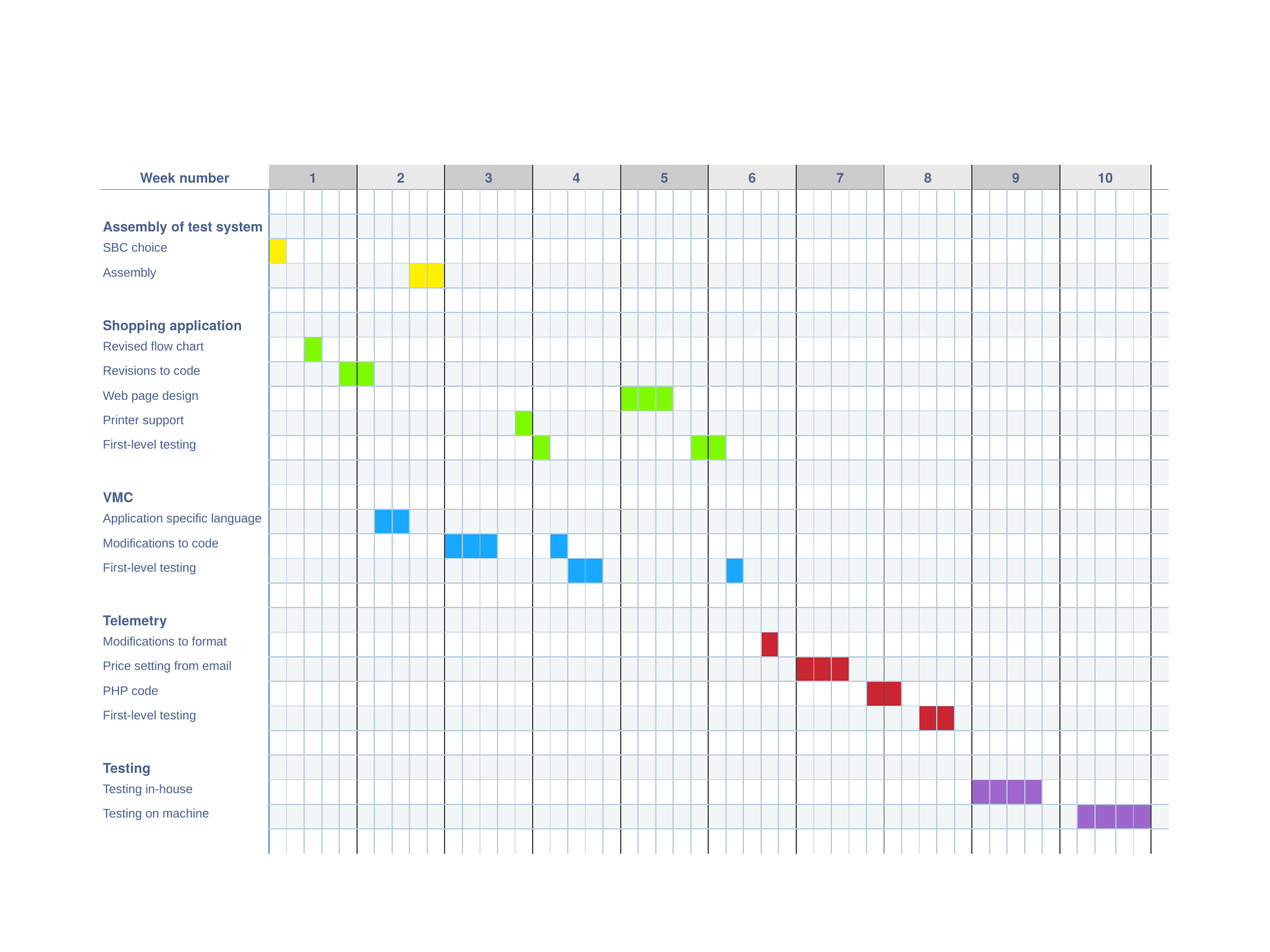

| Week number |  |  | 1 |  |  |  |  | 2 |  |  |  |  | 3 |  |  |  |  | 4 |  |  |  |  | 5 |  |  |  |  | 6 |  |  |  |  | 7 |  |  |  |  | 8 |  |  |  |  | 9 |  |  |  |  | 10 |  |  |  |
| --- | --- | --- | --- | --- | --- | --- | --- | --- | --- | --- | --- | --- | --- | --- | --- | --- | --- | --- | --- | --- | --- | --- | --- | --- | --- | --- | --- | --- | --- | --- | --- | --- | --- | --- | --- | --- | --- | --- | --- | --- | --- | --- | --- | --- | --- | --- | --- | --- | --- | --- | --- |
|  |  |  |  |  |  |  |  |  |  |  |  |  |  |  |  |  |  |  |  |  |  |  |  |  |  |  |  |  |  |  |  |  |  |  |  |  |  |  |  |  |  |  |  |  |  |  |  |  |  |  |  |
| Assembly of test system |  |  |  |  |  |  |  |  |  |  |  |  |  |  |  |  |  |  |  |  |  |  |  |  |  |  |  |  |  |  |  |  |  |  |  |  |  |  |  |  |  |  |  |  |  |  |  |  |  |  |  |
| SBC choice |  |  |  |  |  |  |  |  |  |  |  |  |  |  |  |  |  |  |  |  |  |  |  |  |  |  |  |  |  |  |  |  |  |  |  |  |  |  |  |  |  |  |  |  |  |  |  |  |  |  |  |
| Assembly |  |  |  |  |  |  |  |  |  |  |  |  |  |  |  |  |  |  |  |  |  |  |  |  |  |  |  |  |  |  |  |  |  |  |  |  |  |  |  |  |  |  |  |  |  |  |  |  |  |  |  |
|  |  |  |  |  |  |  |  |  |  |  |  |  |  |  |  |  |  |  |  |  |  |  |  |  |  |  |  |  |  |  |  |  |  |  |  |  |  |  |  |  |  |  |  |  |  |  |  |  |  |  |  |
| Shopping application |  |  |  |  |  |  |  |  |  |  |  |  |  |  |  |  |  |  |  |  |  |  |  |  |  |  |  |  |  |  |  |  |  |  |  |  |  |  |  |  |  |  |  |  |  |  |  |  |  |  |  |
| Revised flow chart |  |  |  |  |  |  |  |  |  |  |  |  |  |  |  |  |  |  |  |  |  |  |  |  |  |  |  |  |  |  |  |  |  |  |  |  |  |  |  |  |  |  |  |  |  |  |  |  |  |  |  |
| Revisions to code |  |  |  |  |  |  |  |  |  |  |  |  |  |  |  |  |  |  |  |  |  |  |  |  |  |  |  |  |  |  |  |  |  |  |  |  |  |  |  |  |  |  |  |  |  |  |  |  |  |  |  |
| Web page design |  |  |  |  |  |  |  |  |  |  |  |  |  |  |  |  |  |  |  |  |  |  |  |  |  |  |  |  |  |  |  |  |  |  |  |  |  |  |  |  |  |  |  |  |  |  |  |  |  |  |  |
| Printer support |  |  |  |  |  |  |  |  |  |  |  |  |  |  |  |  |  |  |  |  |  |  |  |  |  |  |  |  |  |  |  |  |  |  |  |  |  |  |  |  |  |  |  |  |  |  |  |  |  |  |  |
| First-level testing |  |  |  |  |  |  |  |  |  |  |  |  |  |  |  |  |  |  |  |  |  |  |  |  |  |  |  |  |  |  |  |  |  |  |  |  |  |  |  |  |  |  |  |  |  |  |  |  |  |  |  |
|  |  |  |  |  |  |  |  |  |  |  |  |  |  |  |  |  |  |  |  |  |  |  |  |  |  |  |  |  |  |  |  |  |  |  |  |  |  |  |  |  |  |  |  |  |  |  |  |  |  |  |  |
| VMC |  |  |  |  |  |  |  |  |  |  |  |  |  |  |  |  |  |  |  |  |  |  |  |  |  |  |  |  |  |  |  |  |  |  |  |  |  |  |  |  |  |  |  |  |  |  |  |  |  |  |  |
| Application specific language |  |  |  |  |  |  |  |  |  |  |  |  |  |  |  |  |  |  |  |  |  |  |  |  |  |  |  |  |  |  |  |  |  |  |  |  |  |  |  |  |  |  |  |  |  |  |  |  |  |  |  |
| Modifications to code |  |  |  |  |  |  |  |  |  |  |  |  |  |  |  |  |  |  |  |  |  |  |  |  |  |  |  |  |  |  |  |  |  |  |  |  |  |  |  |  |  |  |  |  |  |  |  |  |  |  |  |
| First-level testing |  |  |  |  |  |  |  |  |  |  |  |  |  |  |  |  |  |  |  |  |  |  |  |  |  |  |  |  |  |  |  |  |  |  |  |  |  |  |  |  |  |  |  |  |  |  |  |  |  |  |  |
|  |  |  |  |  |  |  |  |  |  |  |  |  |  |  |  |  |  |  |  |  |  |  |  |  |  |  |  |  |  |  |  |  |  |  |  |  |  |  |  |  |  |  |  |  |  |  |  |  |  |  |  |
| Telemetry |  |  |  |  |  |  |  |  |  |  |  |  |  |  |  |  |  |  |  |  |  |  |  |  |  |  |  |  |  |  |  |  |  |  |  |  |  |  |  |  |  |  |  |  |  |  |  |  |  |  |  |
| Modifications to format |  |  |  |  |  |  |  |  |  |  |  |  |  |  |  |  |  |  |  |  |  |  |  |  |  |  |  |  |  |  |  |  |  |  |  |  |  |  |  |  |  |  |  |  |  |  |  |  |  |  |  |
| Price setting from email |  |  |  |  |  |  |  |  |  |  |  |  |  |  |  |  |  |  |  |  |  |  |  |  |  |  |  |  |  |  |  |  |  |  |  |  |  |  |  |  |  |  |  |  |  |  |  |  |  |  |  |
| PHP code |  |  |  |  |  |  |  |  |  |  |  |  |  |  |  |  |  |  |  |  |  |  |  |  |  |  |  |  |  |  |  |  |  |  |  |  |  |  |  |  |  |  |  |  |  |  |  |  |  |  |  |
| First-level testing |  |  |  |  |  |  |  |  |  |  |  |  |  |  |  |  |  |  |  |  |  |  |  |  |  |  |  |  |  |  |  |  |  |  |  |  |  |  |  |  |  |  |  |  |  |  |  |  |  |  |  |
|  |  |  |  |  |  |  |  |  |  |  |  |  |  |  |  |  |  |  |  |  |  |  |  |  |  |  |  |  |  |  |  |  |  |  |  |  |  |  |  |  |  |  |  |  |  |  |  |  |  |  |  |
| Testing |  |  |  |  |  |  |  |  |  |  |  |  |  |  |  |  |  |  |  |  |  |  |  |  |  |  |  |  |  |  |  |  |  |  |  |  |  |  |  |  |  |  |  |  |  |  |  |  |  |  |  |
| Testing in-house |  |  |  |  |  |  |  |  |  |  |  |  |  |  |  |  |  |  |  |  |  |  |  |  |  |  |  |  |  |  |  |  |  |  |  |  |  |  |  |  |  |  |  |  |  |  |  |  |  |  |  |
| Testing on machine |  |  |  |  |  |  |  |  |  |  |  |  |  |  |  |  |  |  |  |  |  |  |  |  |  |  |  |  |  |  |  |  |  |  |  |  |  |  |  |  |  |  |  |  |  |  |  |  |  |  |  |
|  |  |  |  |  |  |  |  |  |  |  |  |  |  |  |  |  |  |  |  |  |  |  |  |  |  |  |  |  |  |  |  |  |  |  |  |  |  |  |  |  |  |  |  |  |  |  |  |  |  |  |  |